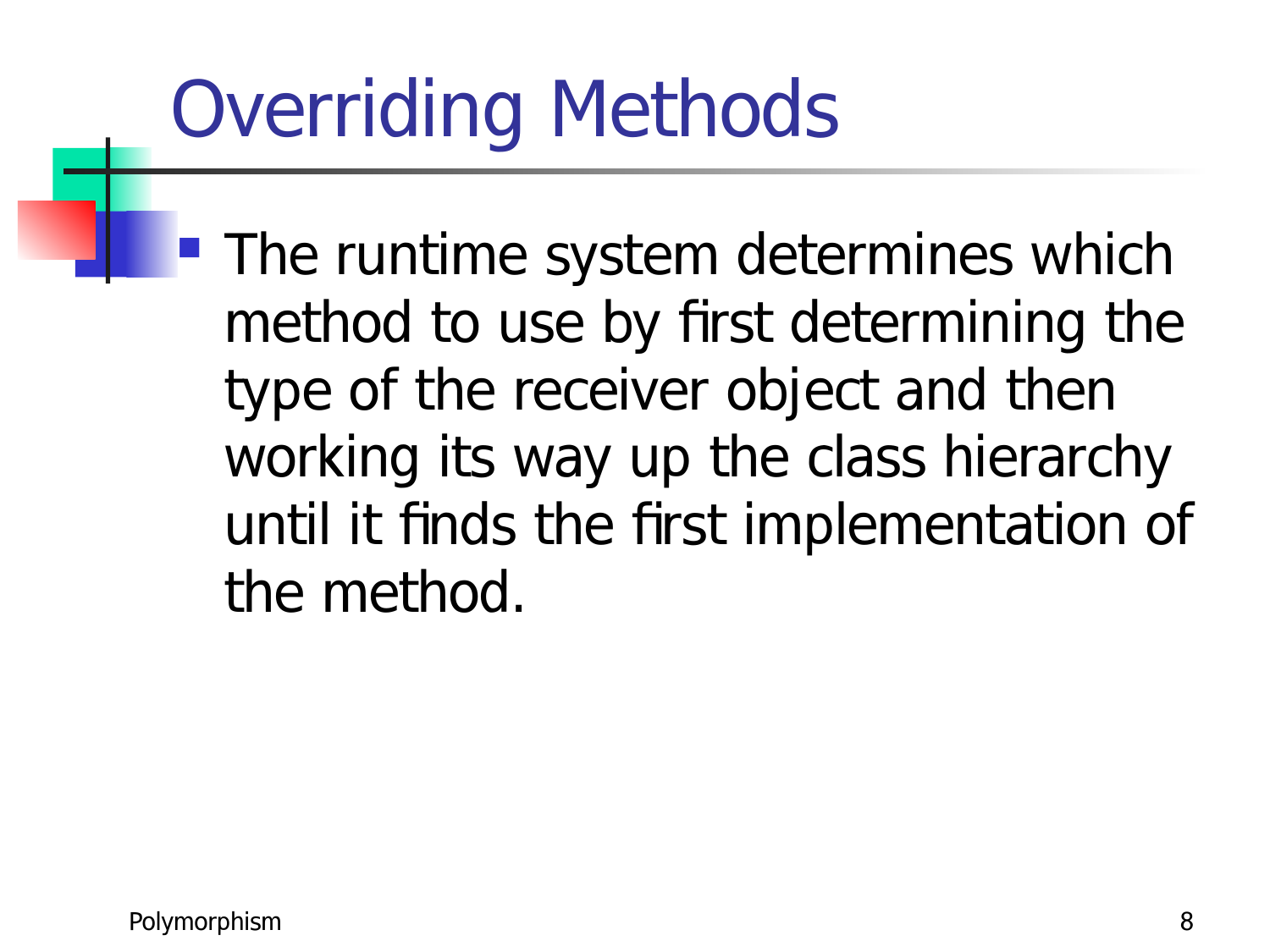

# Overriding Methods
The runtime system determines which method to use by first determining the type of the receiver object and then working its way up the class hierarchy until it finds the first implementation of the method.
Polymorphism
8